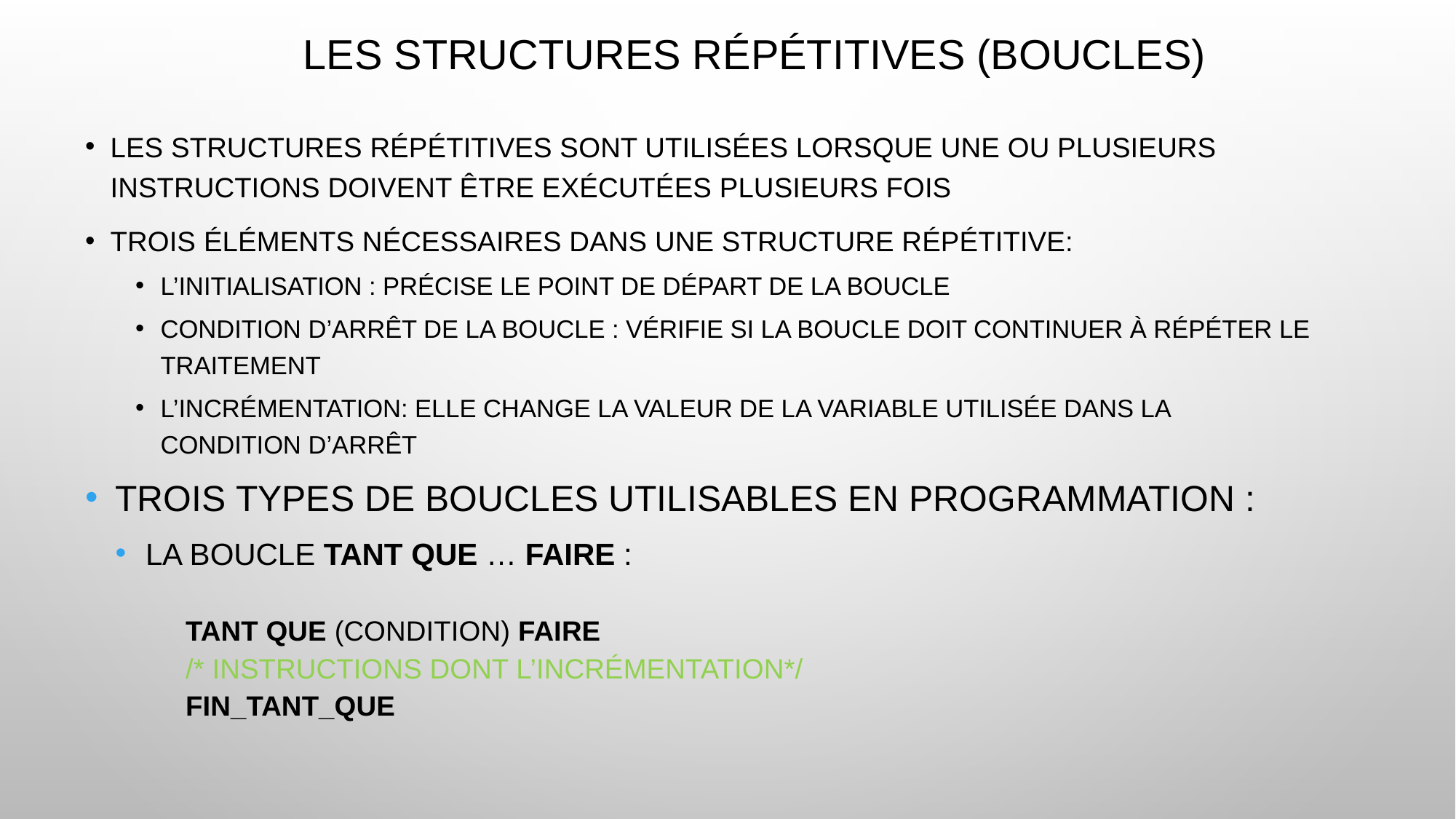

# Les structures répétitives (boucles)
Les structures répétitives sont utilisées lorsque une ou plusieurs instructions doivent être exécutées plusieurs fois
Trois éléments nécessaires dans une structure répétitive:
L’initialisation : précise le point de départ de la boucle
Condition d’arrêt de la boucle : vérifie si la boucle doit continuer à répéter le traitement
L’incrémentation: elle change la valeur de la variable utilisée dans la condition d’arrêt
Trois types de boucles utilisables en programmation :
La boucle tant que … faire :

	tant que (condition) faire
		/* Instructions dont l’incrémentation*/
	fin_tant_que